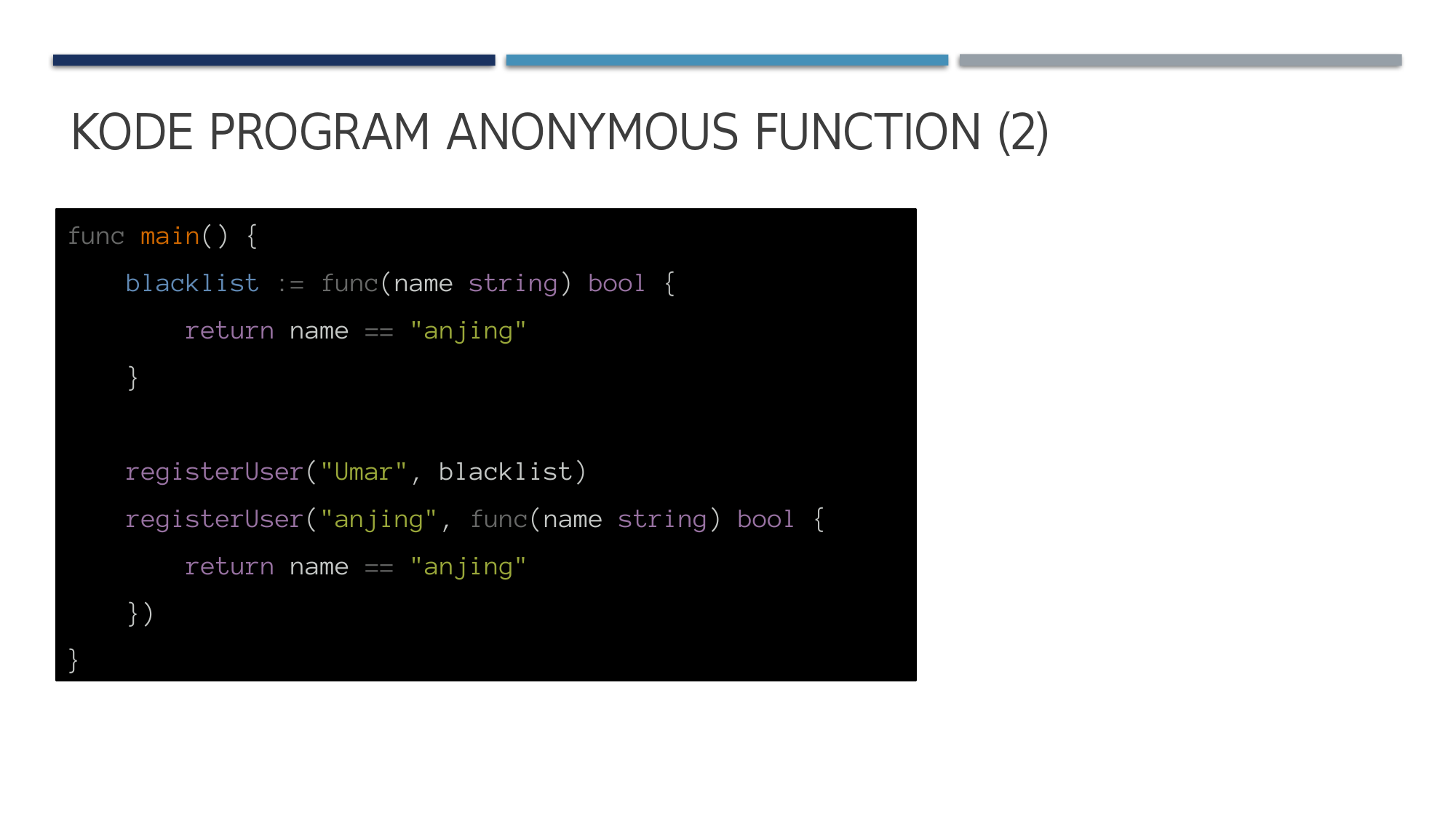

# Kode Program Anonymous Function (2)
func main() {
    blacklist := func(name string) bool {
        return name == "anjing"
    }

    registerUser("Umar", blacklist)
    registerUser("anjing", func(name string) bool {
        return name == "anjing"
    })
}